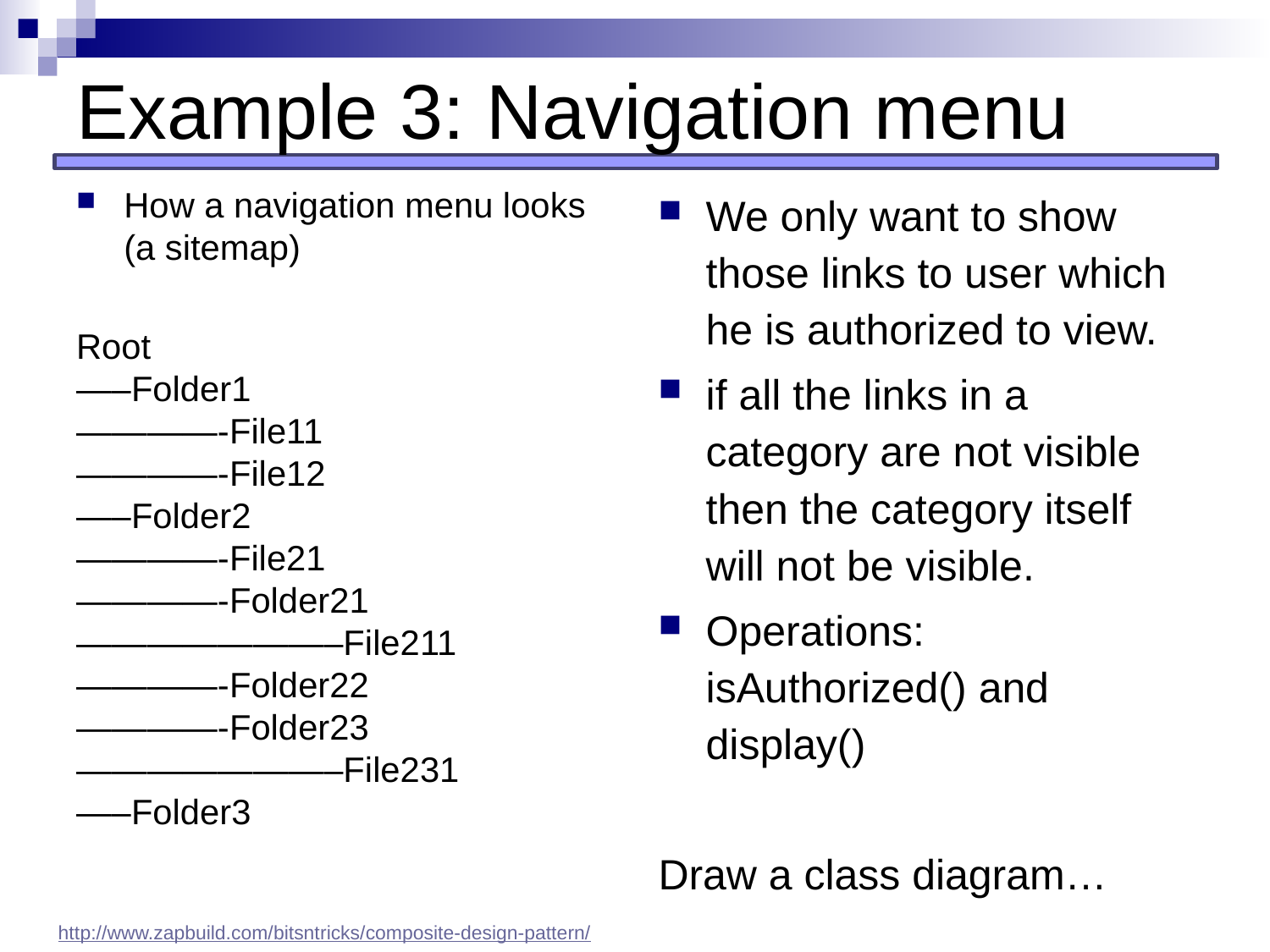

# Example 3: Navigation menu
How a navigation menu looks (a sitemap)

Root
—–Folder1
————-File11
————-File12
—–Folder2
————-File21
————-Folder21
———————–File211
————-Folder22
————-Folder23
———————–File231
—–Folder3
We only want to show those links to user which he is authorized to view.
if all the links in a category are not visible then the category itself will not be visible.
Operations: isAuthorized() and display()

Draw a class diagram…
http://www.zapbuild.com/bitsntricks/composite-design-pattern/